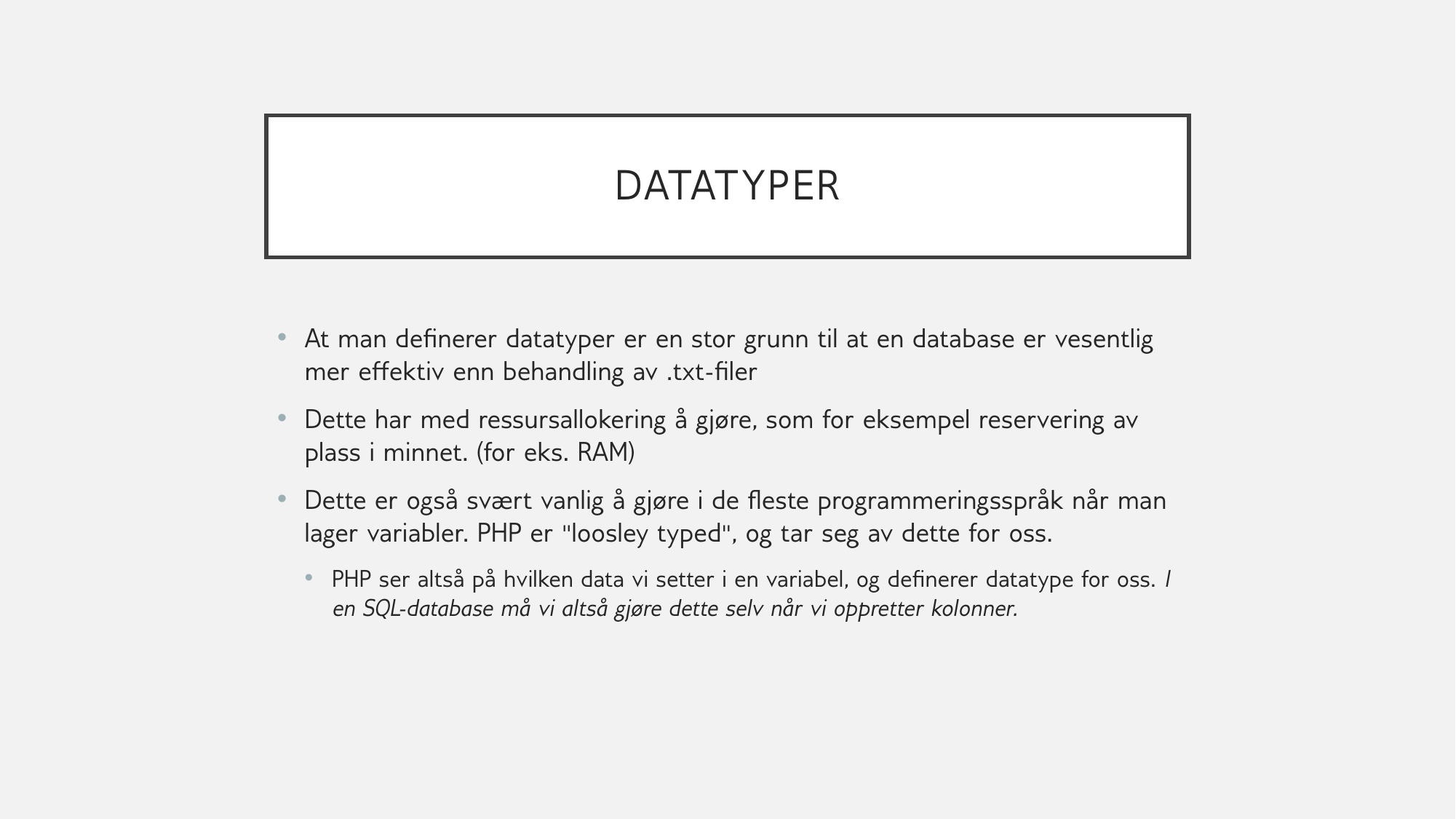

# Datatyper
At man definerer datatyper er en stor grunn til at en database er vesentlig mer effektiv enn behandling av .txt-filer
Dette har med ressursallokering å gjøre, som for eksempel reservering av plass i minnet. (for eks. RAM)
Dette er også svært vanlig å gjøre i de fleste programmeringsspråk når man lager variabler. PHP er "loosley typed", og tar seg av dette for oss.
PHP ser altså på hvilken data vi setter i en variabel, og definerer datatype for oss. I en SQL-database må vi altså gjøre dette selv når vi oppretter kolonner.